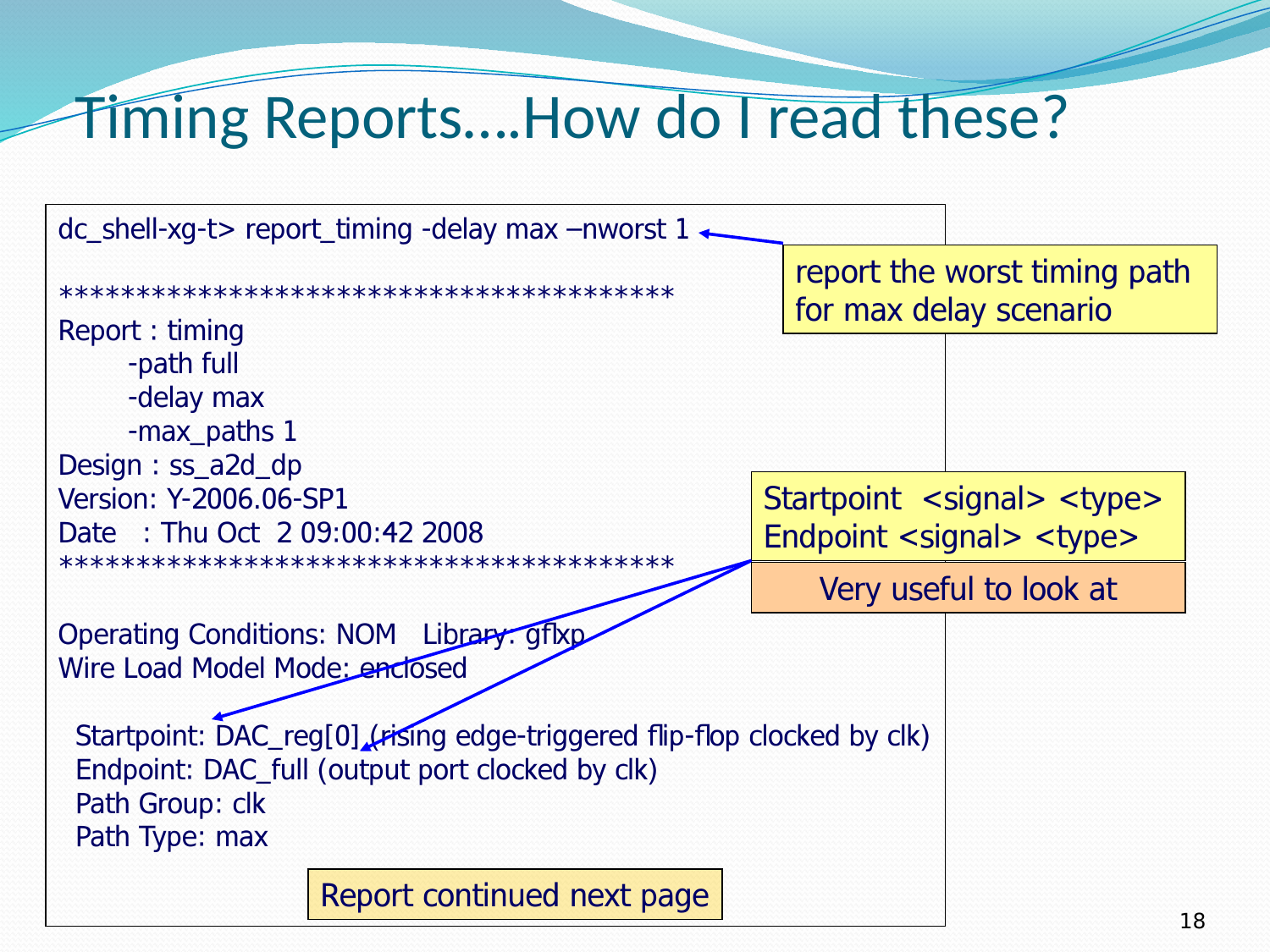

# Timing Reports….How do I read these?
dc_shell-xg-t> report_timing -delay max –nworst 1

****************************************
Report : timing
        -path full
        -delay max
        -max_paths 1
Design : ss_a2d_dp
Version: Y-2006.06-SP1
Date   : Thu Oct  2 09:00:42 2008
****************************************

Operating Conditions: NOM   Library: gflxp
Wire Load Model Mode: enclosed

  Startpoint: DAC_reg[0] (rising edge-triggered flip-flop clocked by clk)
  Endpoint: DAC_full (output port clocked by clk)
  Path Group: clk
  Path Type: max

report the worst timing path for max delay scenario
Startpoint  <signal> <type>
Endpoint <signal> <type>

Very useful to look at
Report continued next page
18